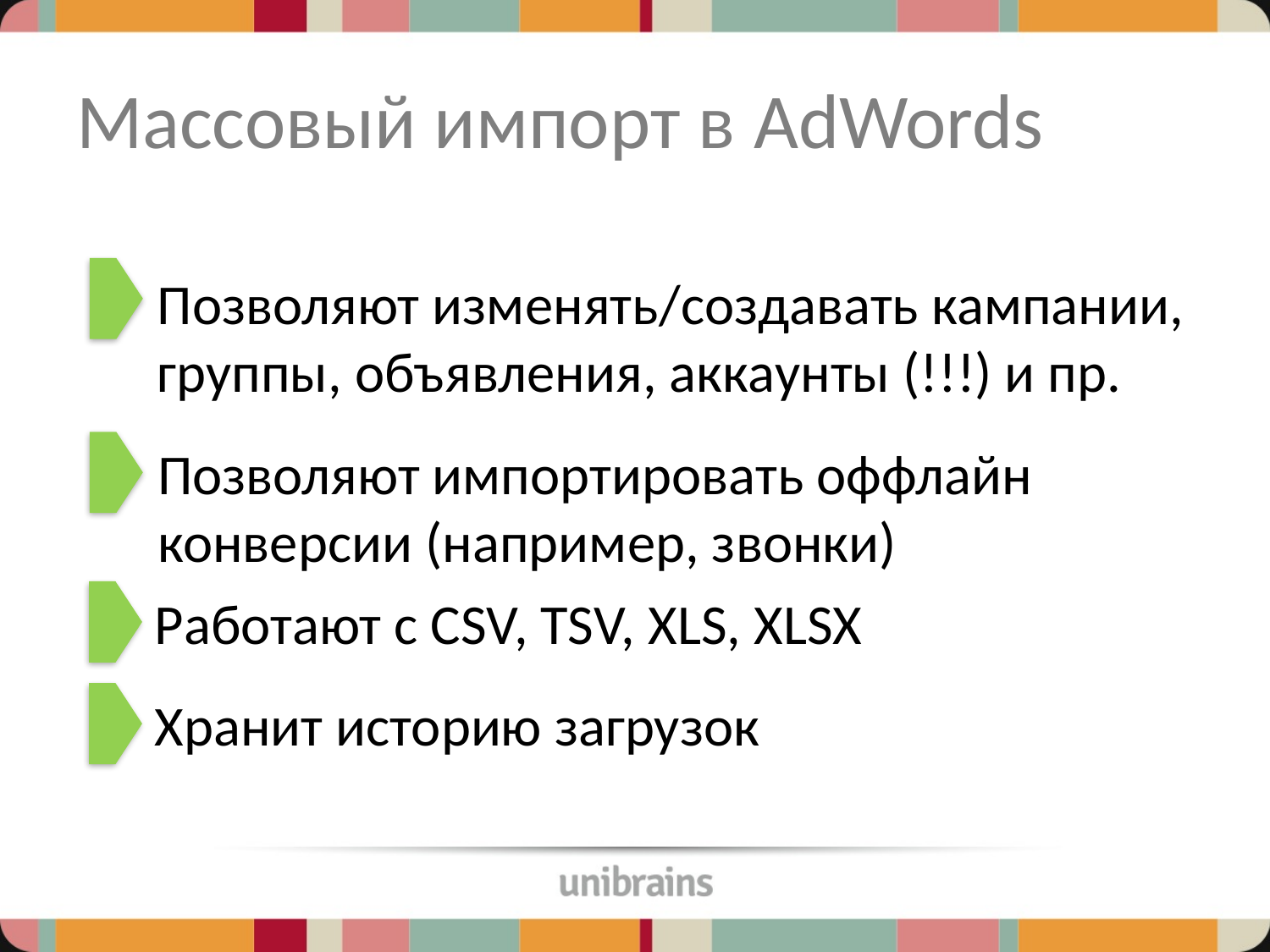

# Массовый импорт в AdWords

Позволяют изменять/создавать кампании, группы, объявления, аккаунты (!!!) и пр.

Позволяют импортировать оффлайн конверсии (например, звонки)

Работают с CSV, TSV, XLS, XLSX

Хранит историю загрузок